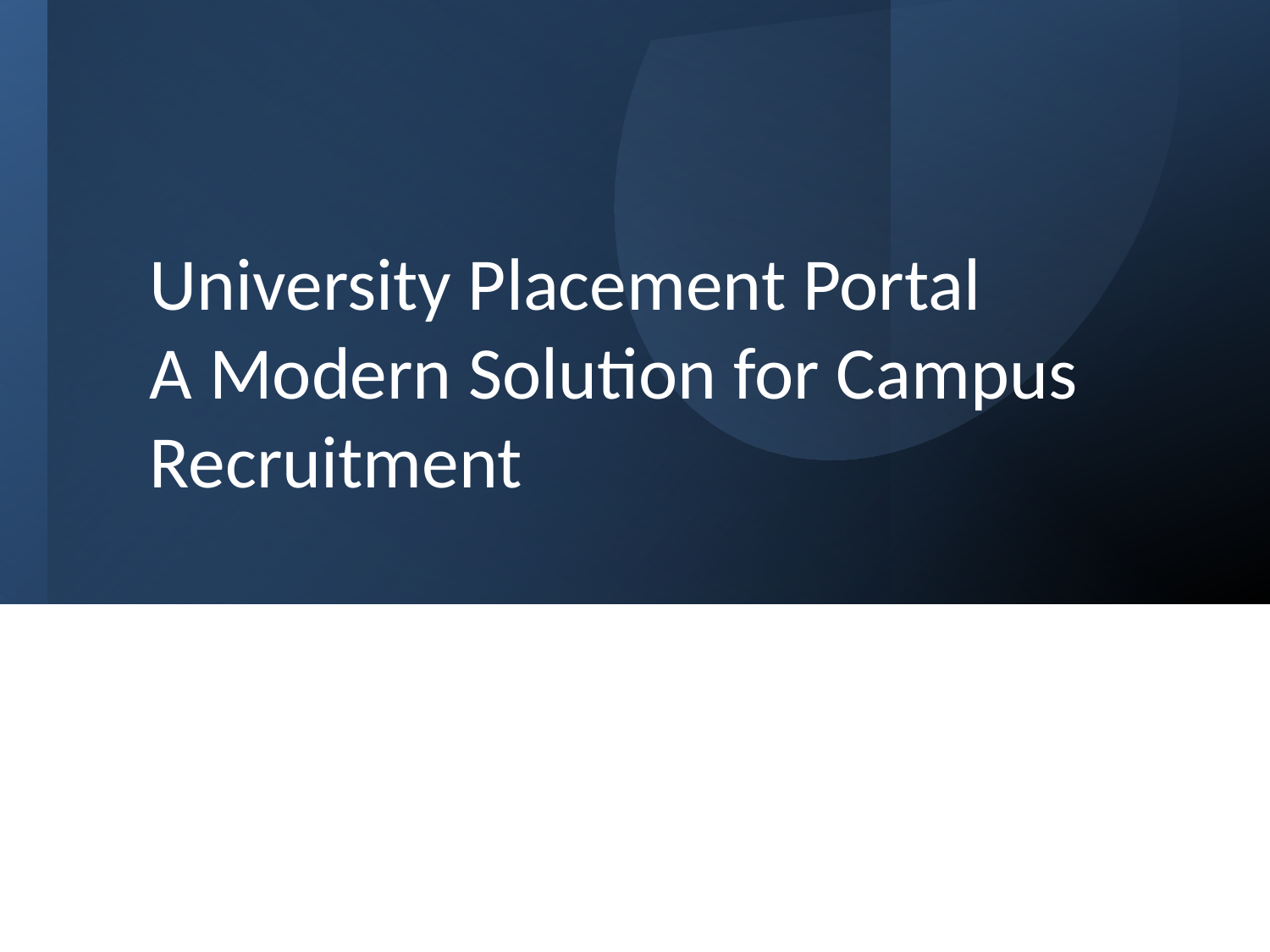

# University Placement Portal
A Modern Solution for Campus Recruitment